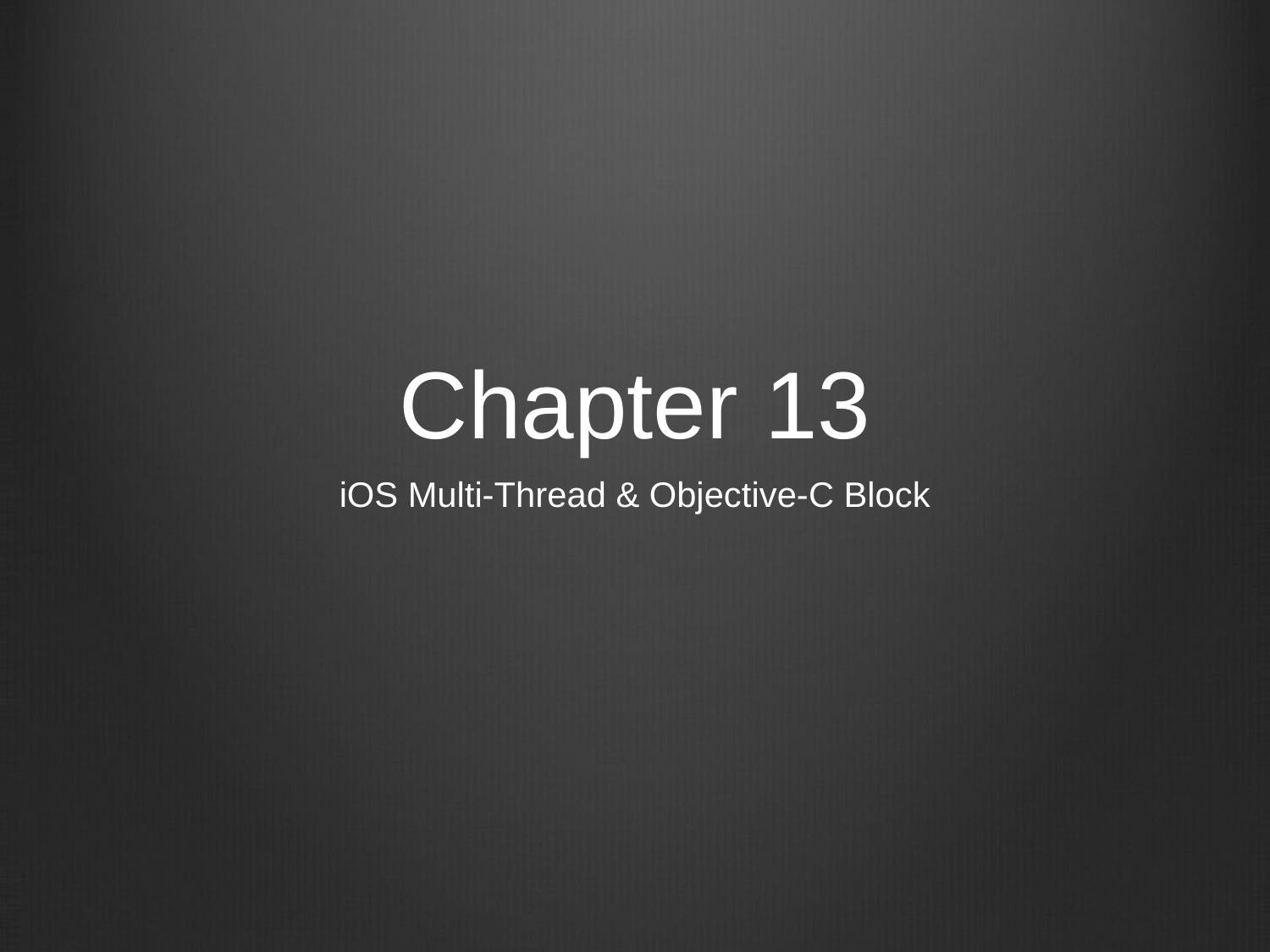

# Chapter 13
iOS Multi-Thread & Objective-C Block